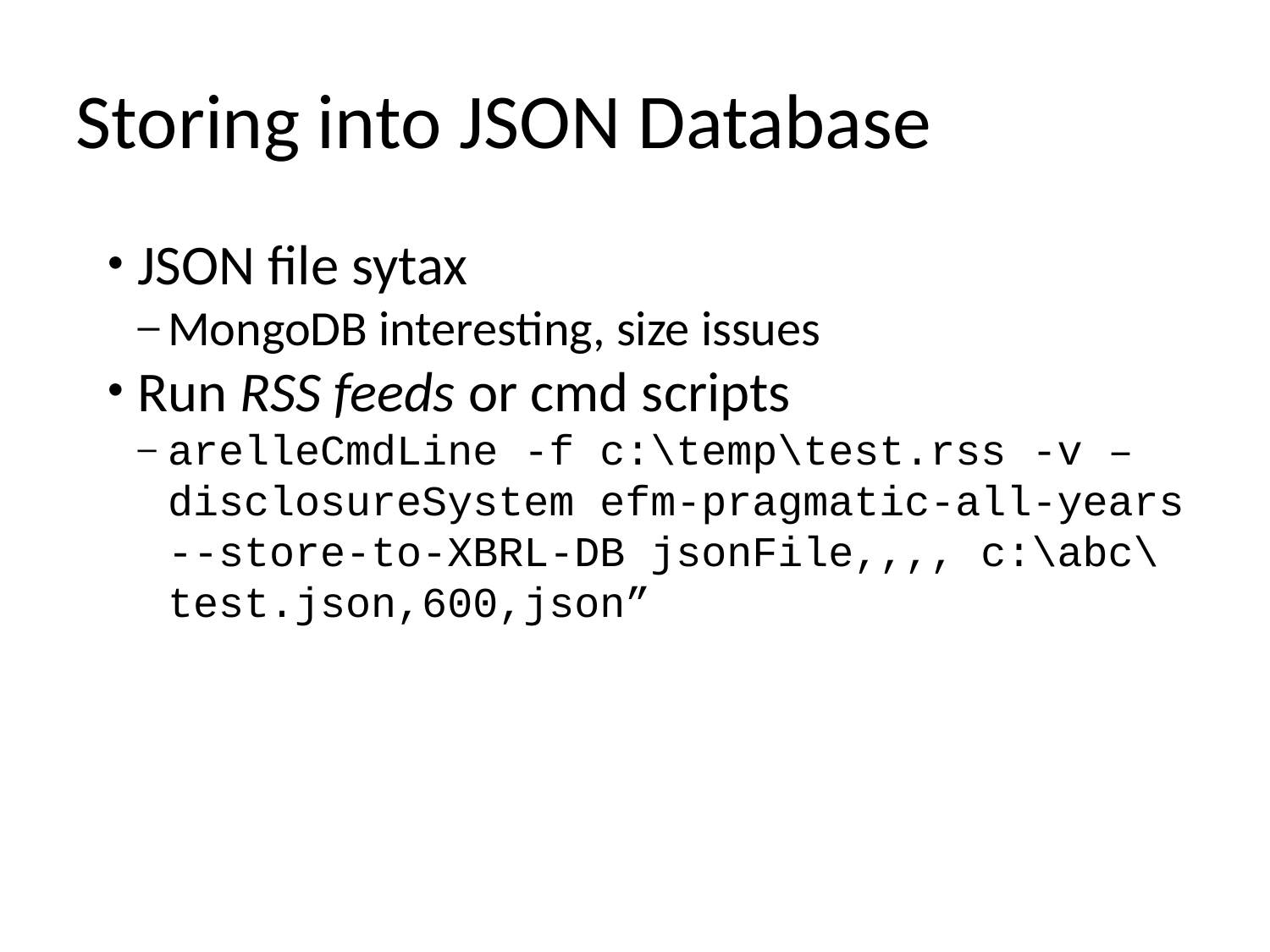

Storing into JSON Database
JSON file sytax
MongoDB interesting, size issues
Run RSS feeds or cmd scripts
arelleCmdLine -f c:\temp\test.rss -v –disclosureSystem efm-pragmatic-all-years --store-to-XBRL-DB jsonFile,,,, c:\abc\test.json,600,json”